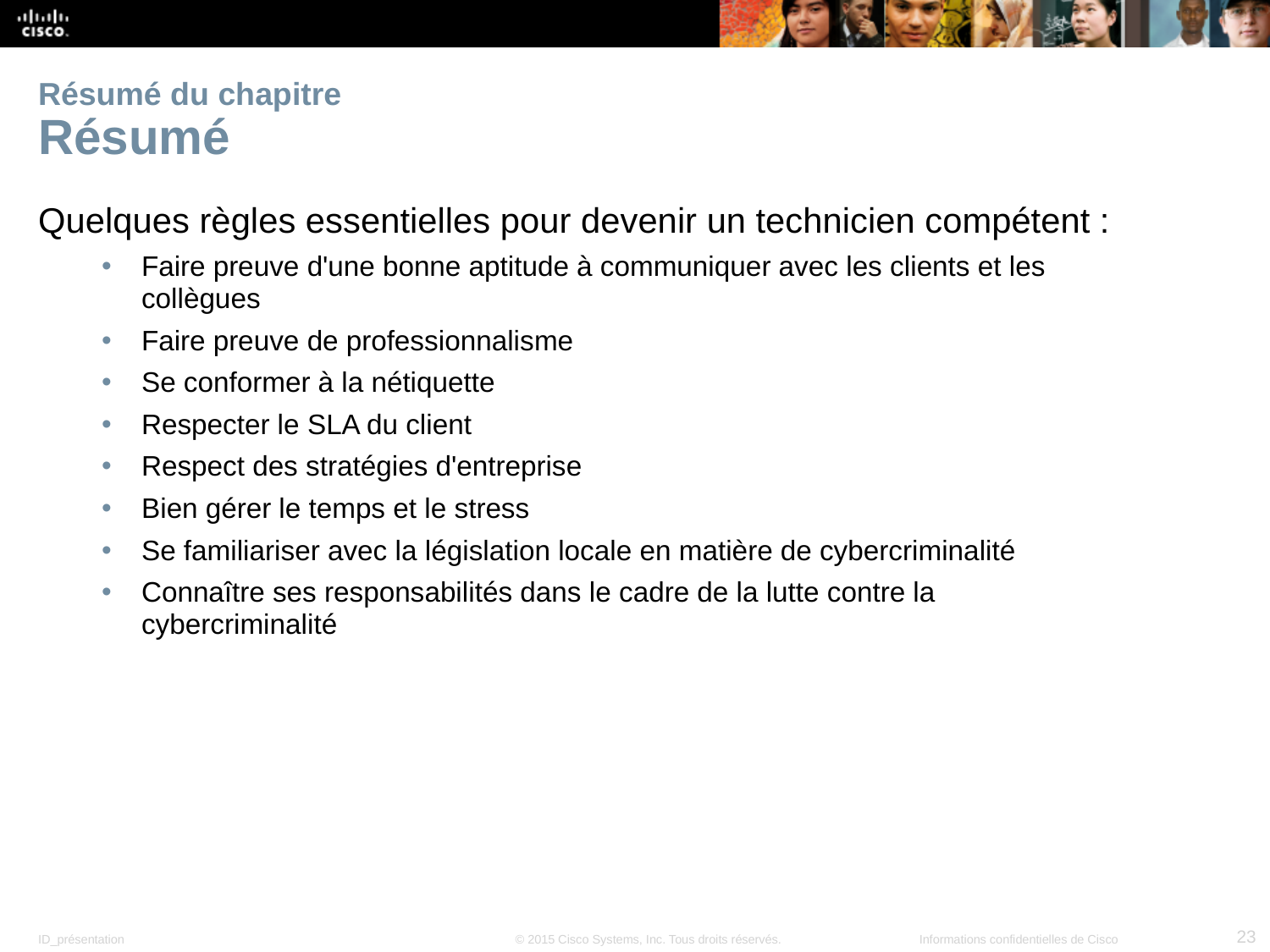

# Résumé du chapitre Résumé
Quelques règles essentielles pour devenir un technicien compétent :
Faire preuve d'une bonne aptitude à communiquer avec les clients et les collègues
Faire preuve de professionnalisme
Se conformer à la nétiquette
Respecter le SLA du client
Respect des stratégies d'entreprise
Bien gérer le temps et le stress
Se familiariser avec la législation locale en matière de cybercriminalité
Connaître ses responsabilités dans le cadre de la lutte contre la cybercriminalité